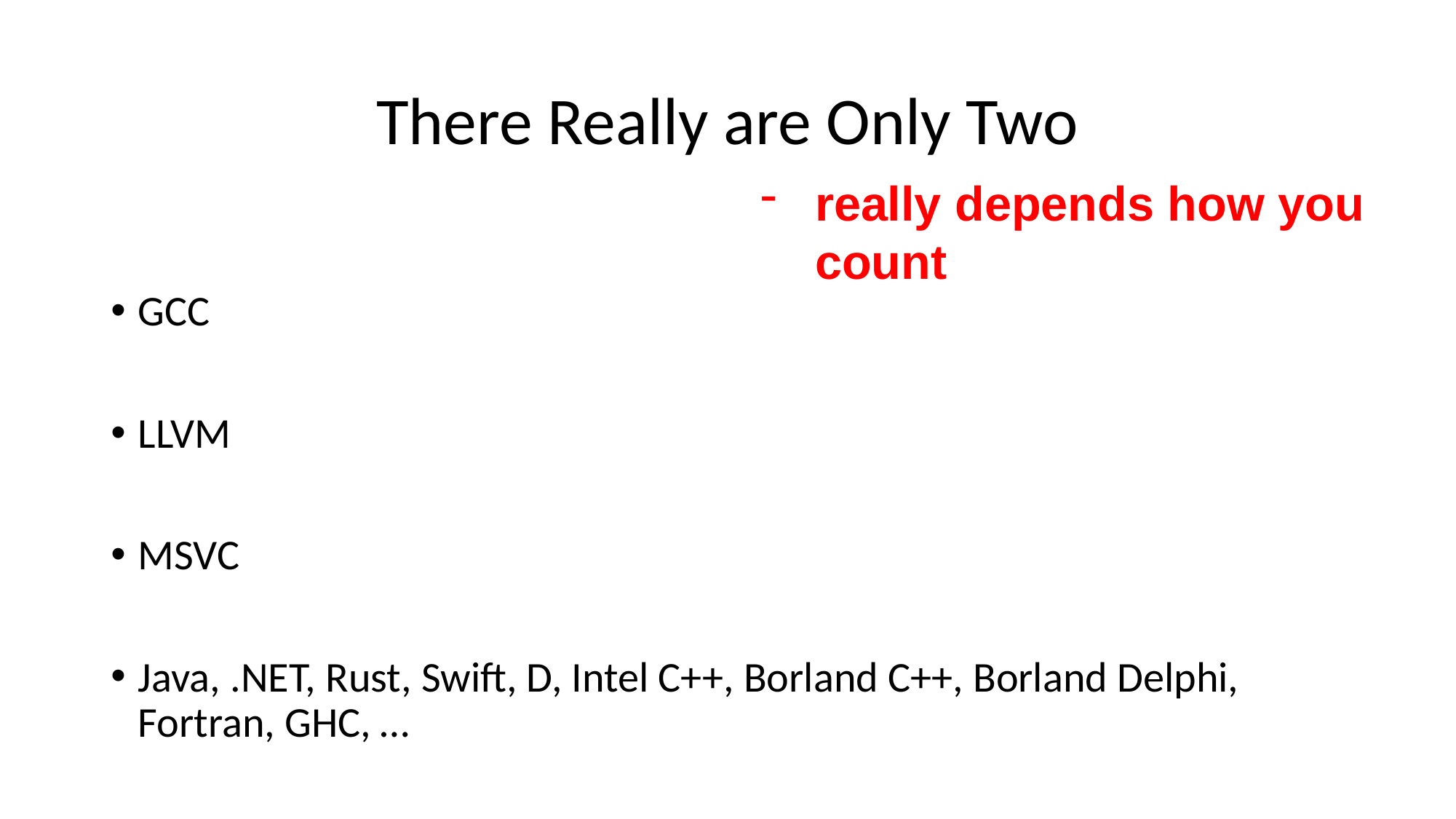

# There Really are Only Two
really depends how you count

GCC

LLVM

MSVC

Java, .NET, Rust, Swift, D, Intel C++, Borland C++, Borland Delphi, Fortran, GHC, …